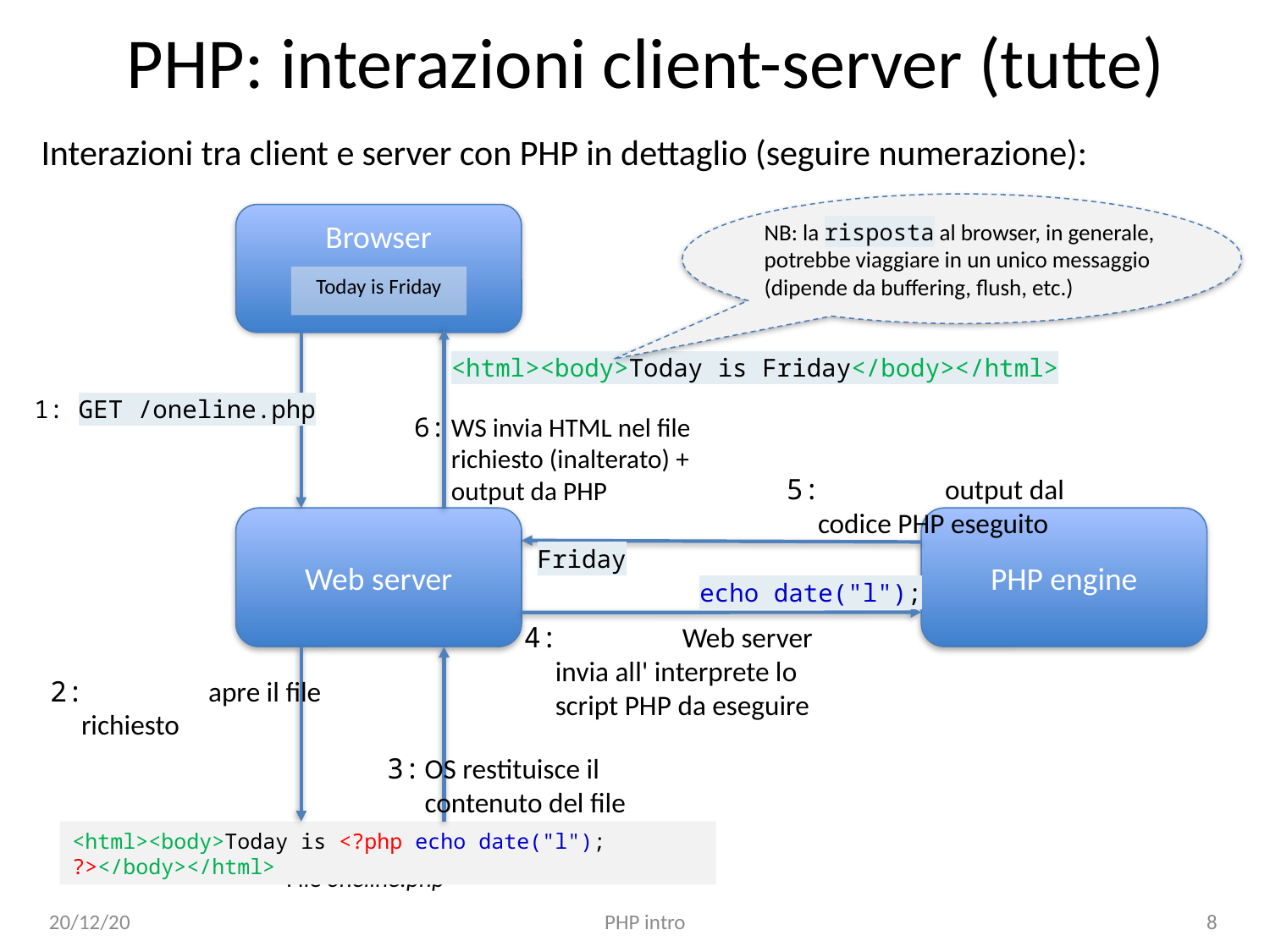

# PHP: interazioni client-server (tutte)
Interazioni tra client e server con PHP in dettaglio (seguire numerazione):
NB: la risposta al browser, in generale, potrebbe viaggiare in un unico messaggio (dipende da buffering, flush, etc.)
Browser
Today is Friday
<html><body>Today is Friday</body></html>
1: GET /oneline.php
6:	WS invia HTML nel file richiesto (inalterato) + output da PHP
5:	output dal codice PHP eseguito
PHP engine
Web server
Friday
echo date("l");
4:	Web server invia all' interprete lo script PHP da eseguire
2:	apre il file
richiesto
3:	OS restituisce il
contenuto del file
<html><body>Today is <?php echo date("l"); ?></body></html>
File oneline.php
20/12/20
PHP intro
8